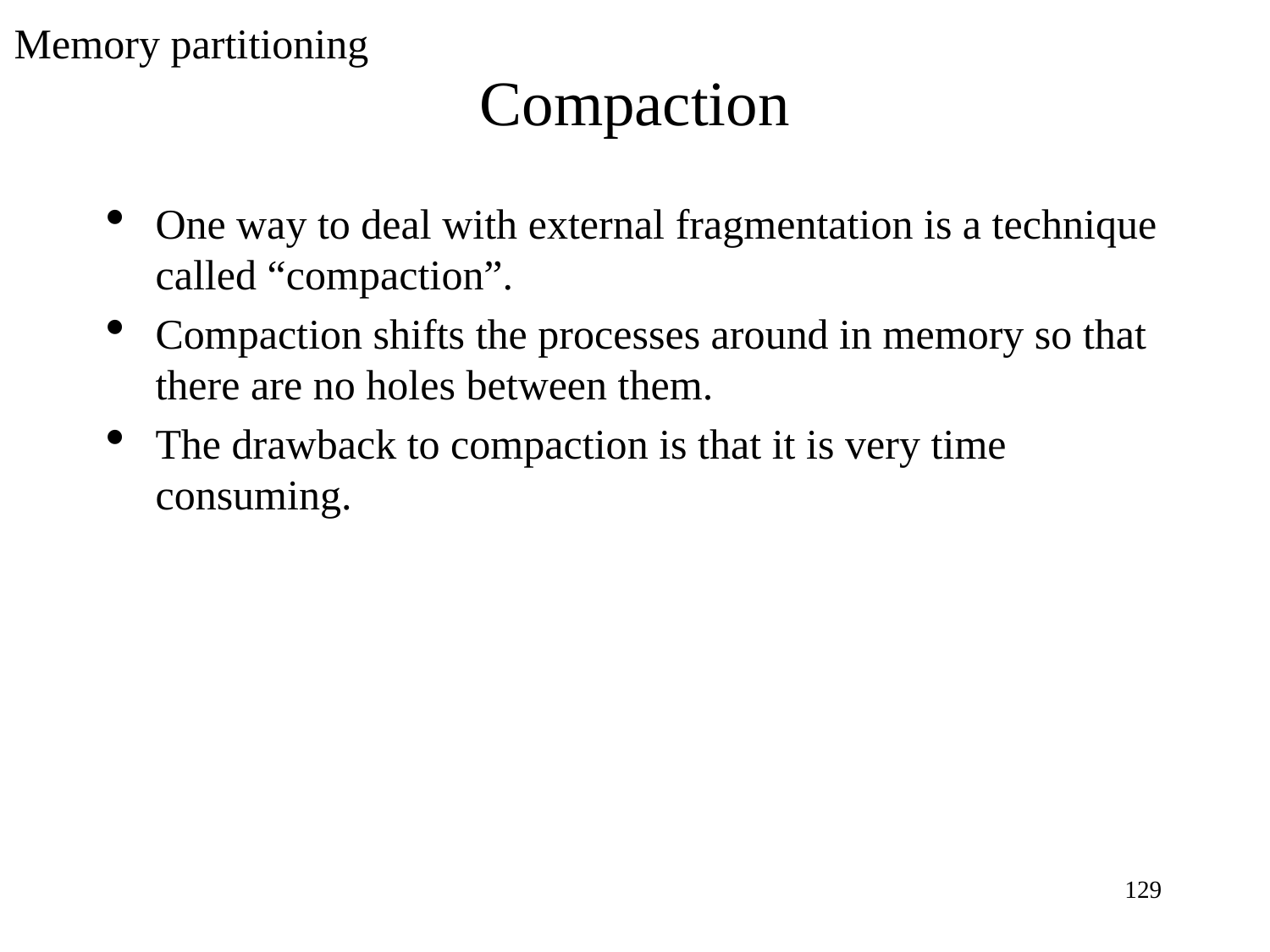

Memory partitioning
Compaction
One way to deal with external fragmentation is a technique called “compaction”.
Compaction shifts the processes around in memory so that there are no holes between them.
The drawback to compaction is that it is very time consuming.
129